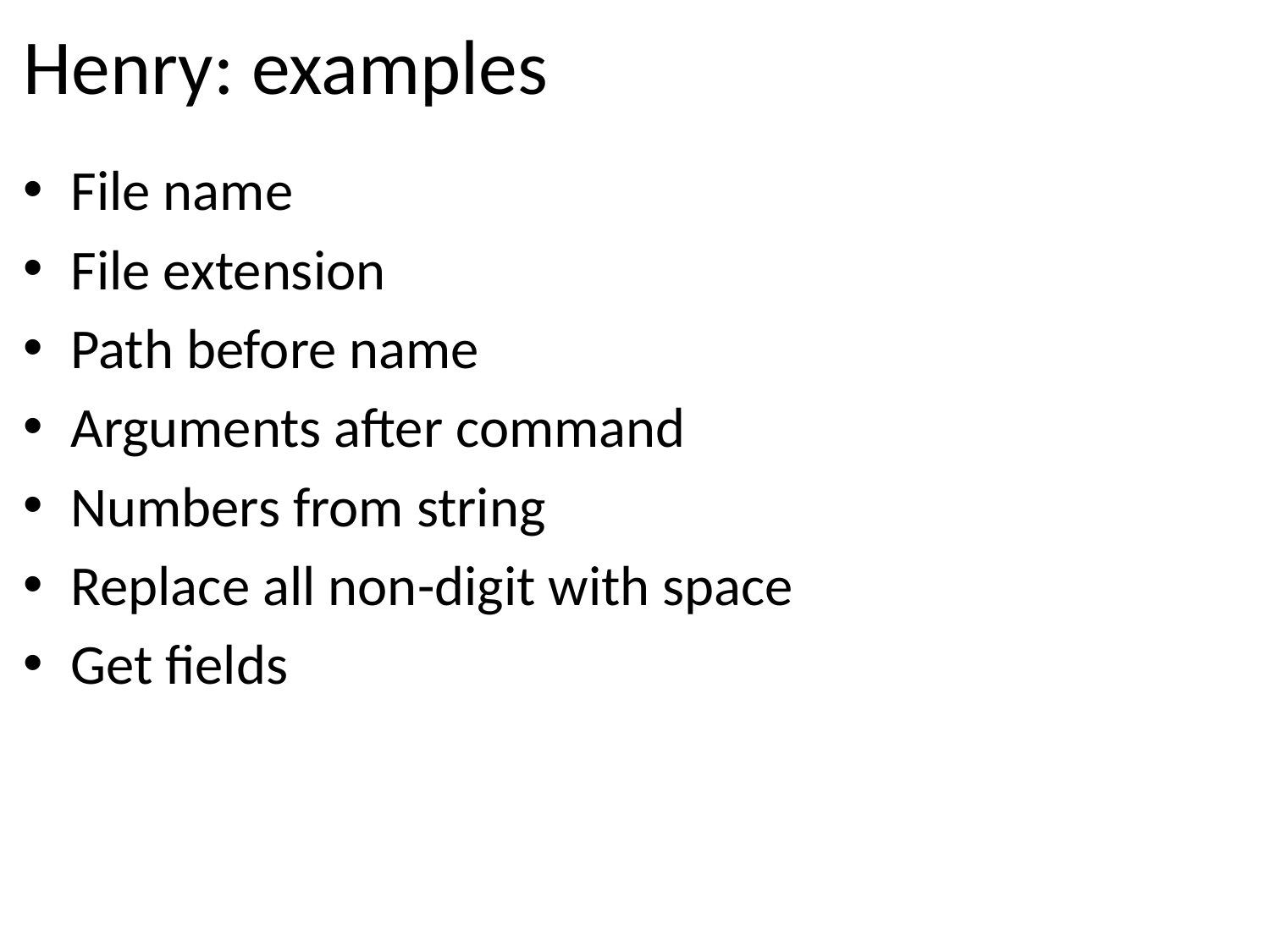

# Henry: examples
File name
File extension
Path before name
Arguments after command
Numbers from string
Replace all non-digit with space
Get fields